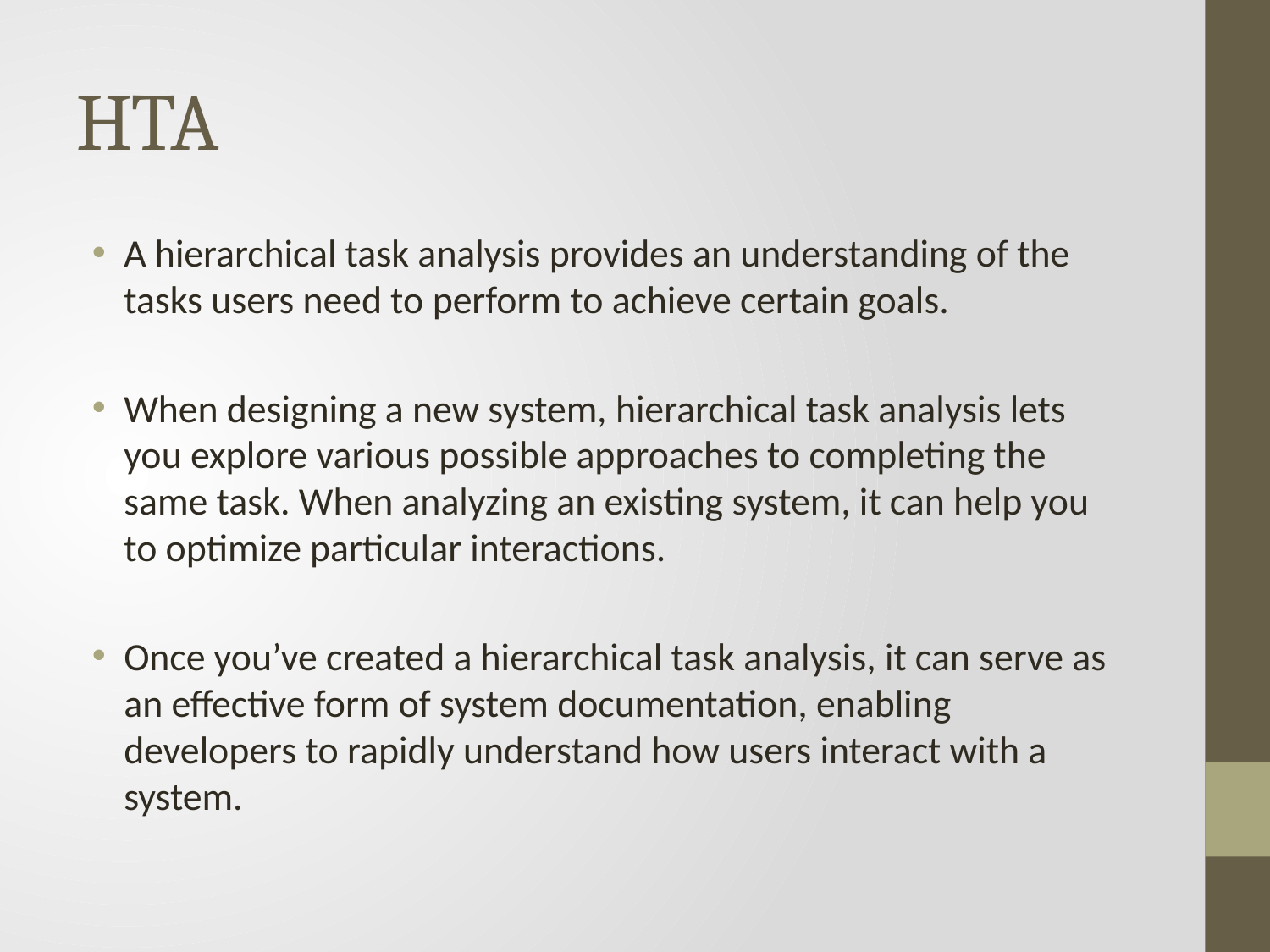

# HTA
A hierarchical task analysis provides an understanding of the tasks users need to perform to achieve certain goals.

When designing a new system, hierarchical task analysis lets you explore various possible approaches to completing the same task. When analyzing an existing system, it can help you to optimize particular interactions.

Once you’ve created a hierarchical task analysis, it can serve as an effective form of system documentation, enabling developers to rapidly understand how users interact with a system.